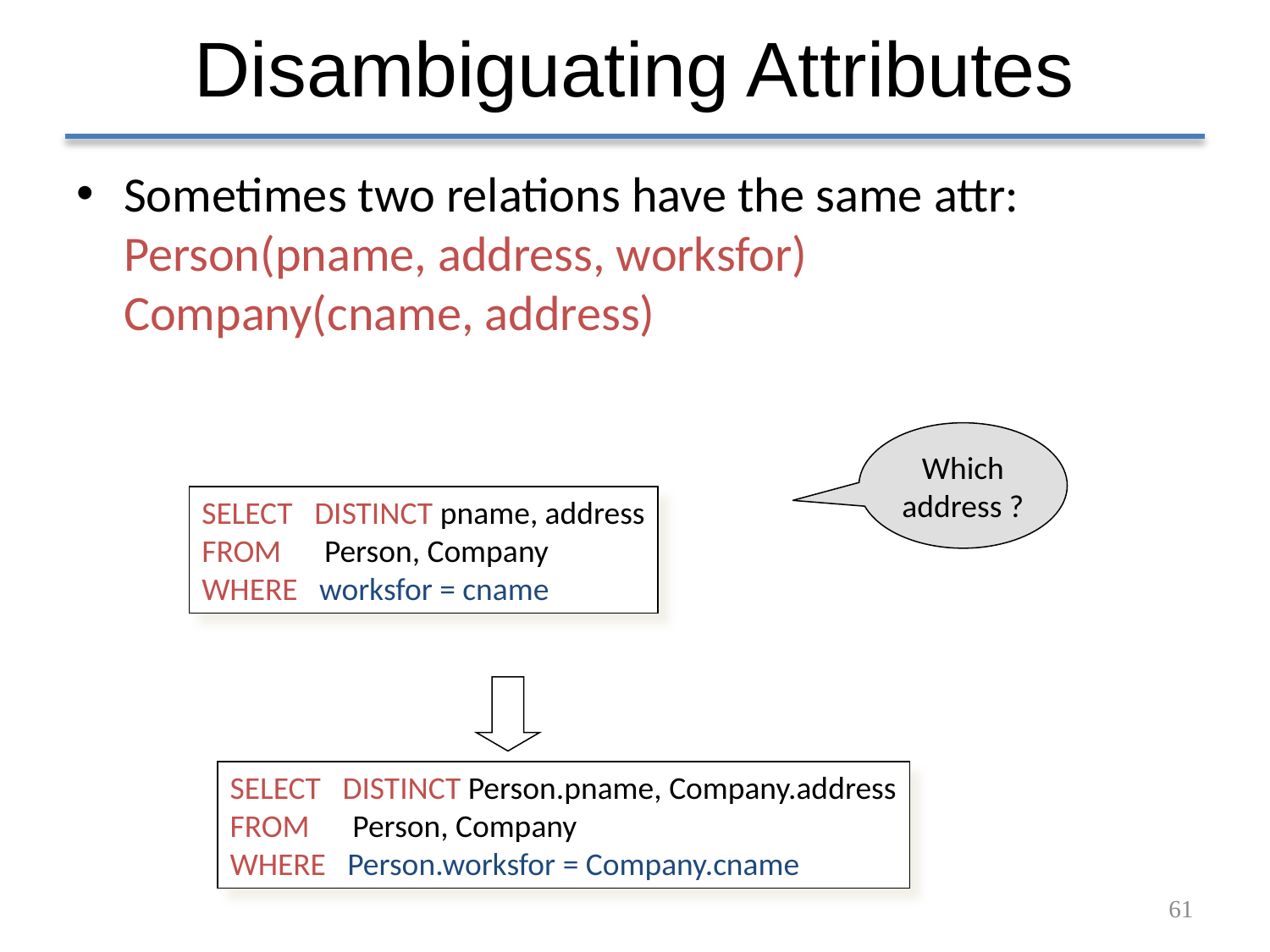

# Disambiguating Attributes
Sometimes two relations have the same attr:
Person(pname, address, worksfor)
Company(cname, address)

Which
address ?
SELECT   DISTINCT pname, address
FROM      Person, Company
WHERE   worksfor = cname

SELECT   DISTINCT Person.pname, Company.address
FROM      Person, Company
WHERE   Person.worksfor = Company.cname
61